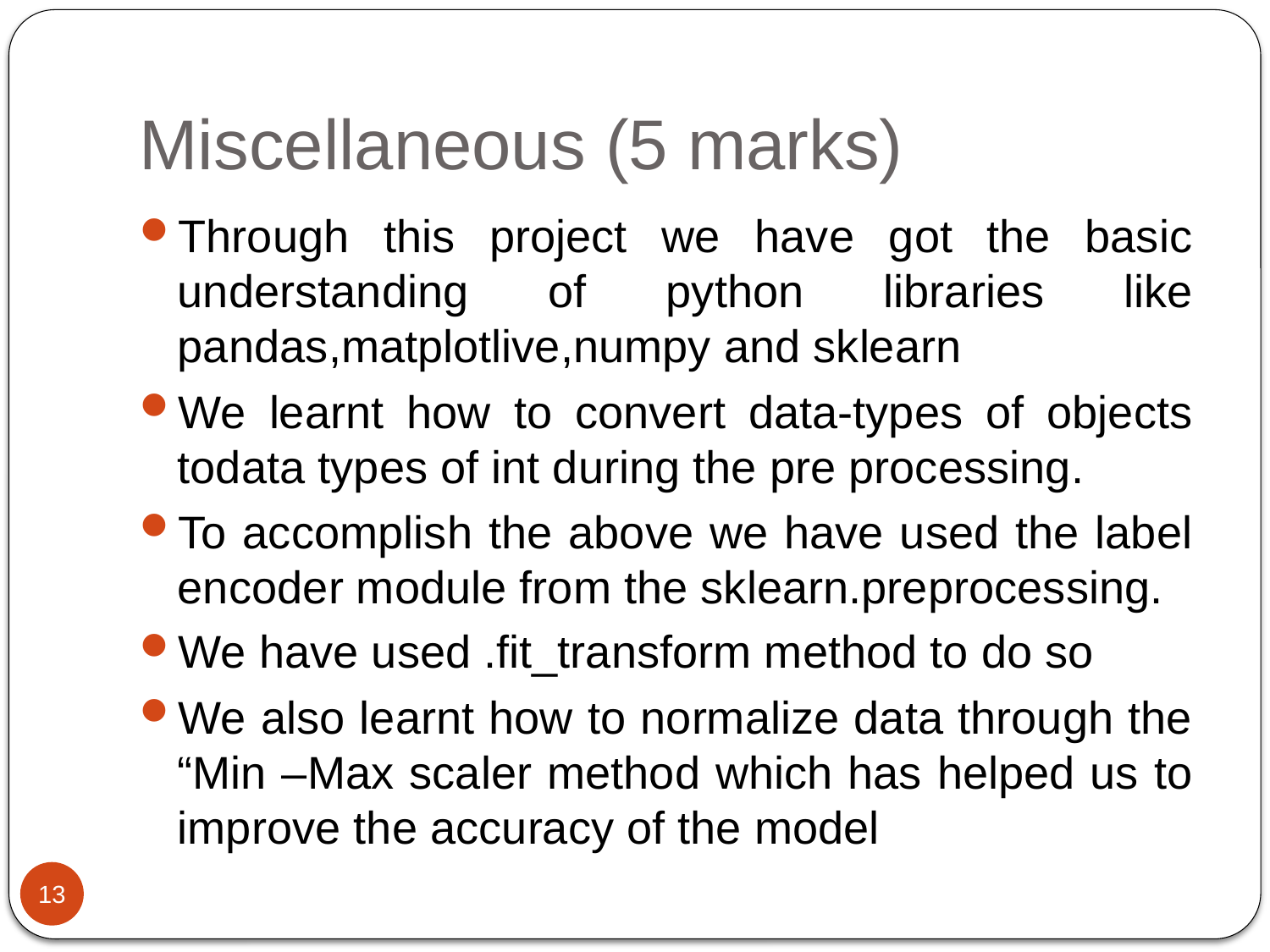

# Miscellaneous (5 marks)
Through this project we have got the basic understanding of python libraries like pandas,matplotlive,numpy and sklearn
We learnt how to convert data-types of objects todata types of int during the pre processing.
To accomplish the above we have used the label encoder module from the sklearn.preprocessing.
We have used .fit_transform method to do so
We also learnt how to normalize data through the “Min –Max scaler method which has helped us to improve the accuracy of the model

13